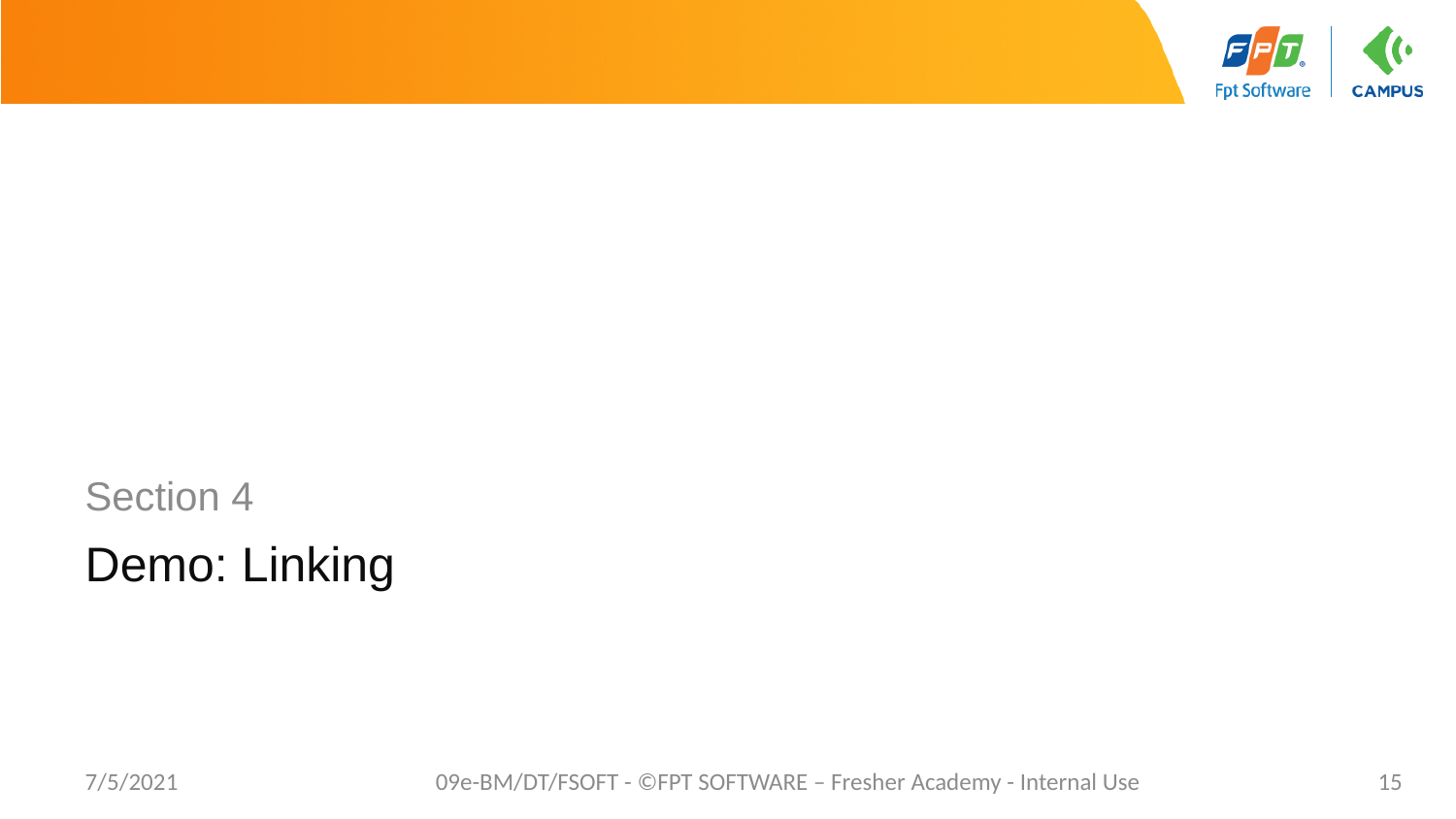

Section 4
# Demo: Linking
7/5/2021
09e-BM/DT/FSOFT - ©FPT SOFTWARE – Fresher Academy - Internal Use
15